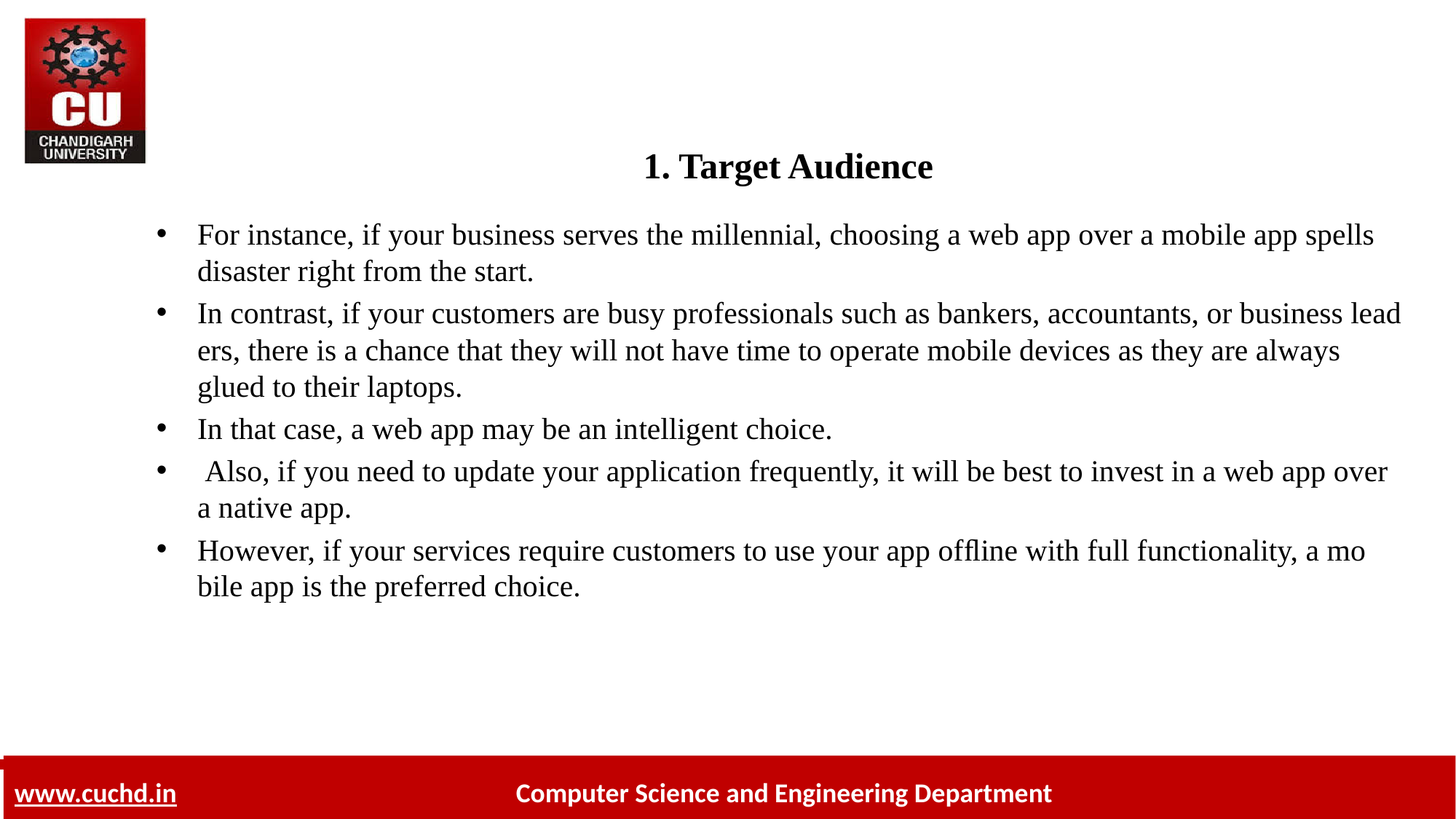

# 1. Target Audience
For in­stance, if your busi­ness serves the mil­len­nial, choos­ing a web app over a mo­bile app spells dis­as­ter right from the start.
In con­trast, if your cus­tomers are busy pro­fes­sion­als such as bankers, ac­coun­tants, or busi­ness lead­ers, there is a chance that they will not have time to op­er­ate mo­bile de­vices as they are al­ways glued to their lap­tops.
In that case, a web app may be an in­tel­li­gent choice.
 Also, if you need to up­date your ap­pli­ca­tion fre­quently, it will be best to in­vest in a web app over a na­tive app.
However, if your ser­vices re­quire cus­tomers to use your app of­ﬂine with full func­tion­al­ity, a mo­bile app is the pre­ferred choice.